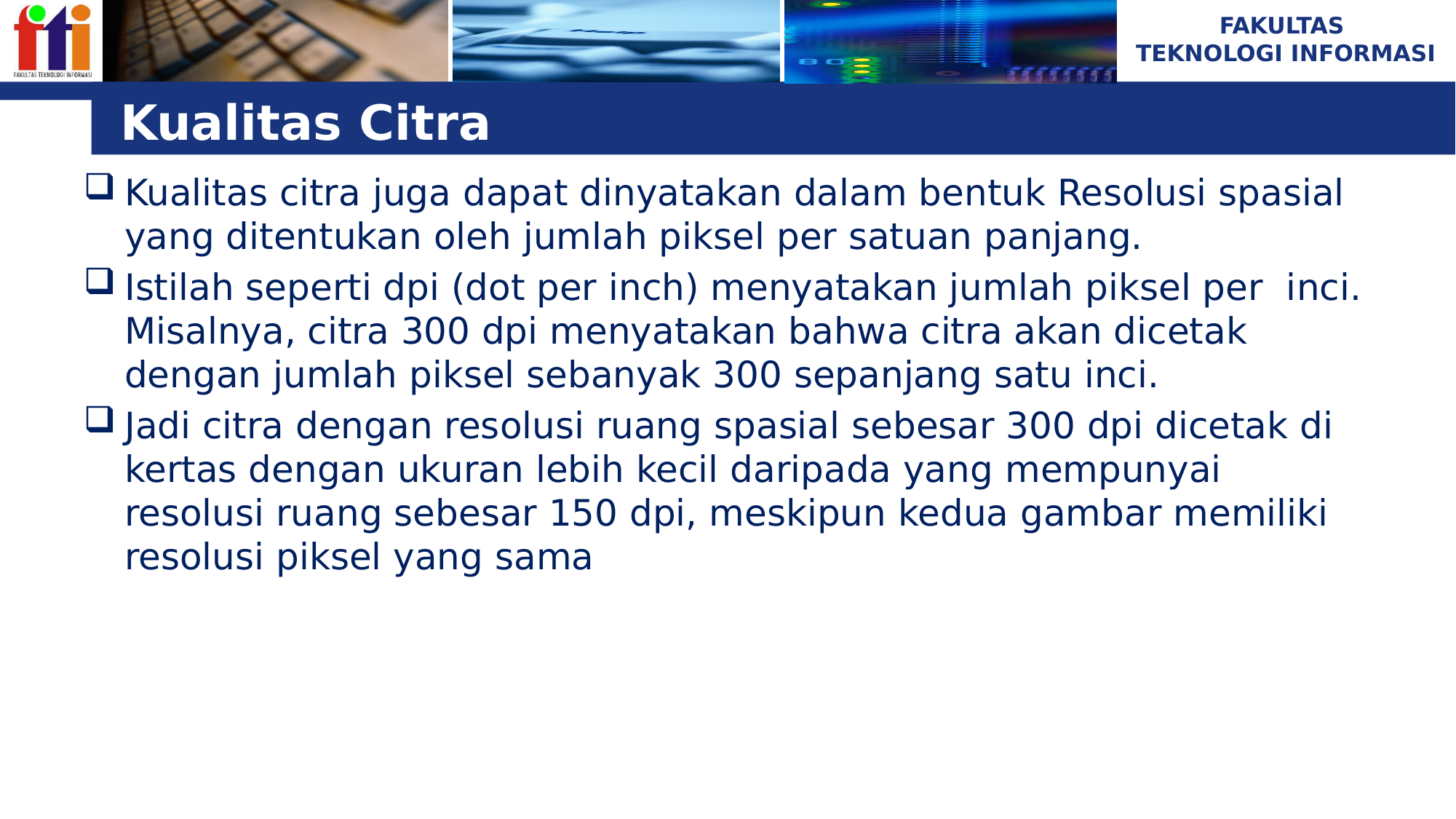

# Kualitas Citra
Kualitas citra juga dapat dinyatakan dalam bentuk Resolusi spasial yang ditentukan oleh jumlah piksel per satuan panjang.
Istilah seperti dpi (dot per inch) menyatakan jumlah piksel per  inci. Misalnya, citra 300 dpi menyatakan bahwa citra akan dicetak dengan jumlah piksel sebanyak 300 sepanjang satu inci.
Jadi citra dengan resolusi ruang spasial sebesar 300 dpi dicetak di kertas dengan ukuran lebih kecil daripada yang mempunyai resolusi ruang sebesar 150 dpi, meskipun kedua gambar memiliki resolusi piksel yang sama